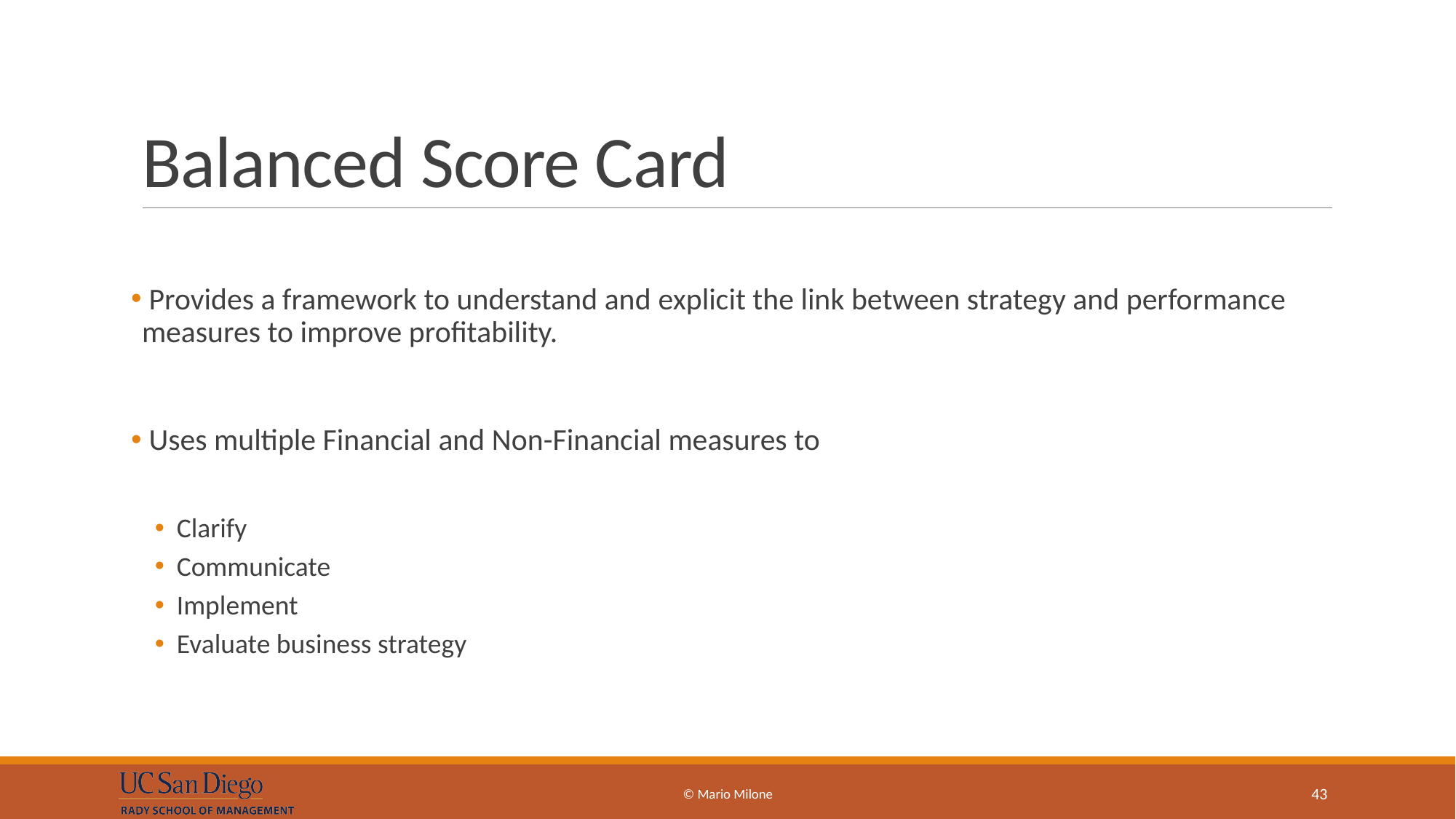

# Balanced Score Card

 Provides a framework to understand and explicit the link between strategy and performance measures to improve profitability.

 Uses multiple Financial and Non-Financial measures to

Clarify
Communicate
Implement
Evaluate business strategy
© Mario Milone
43